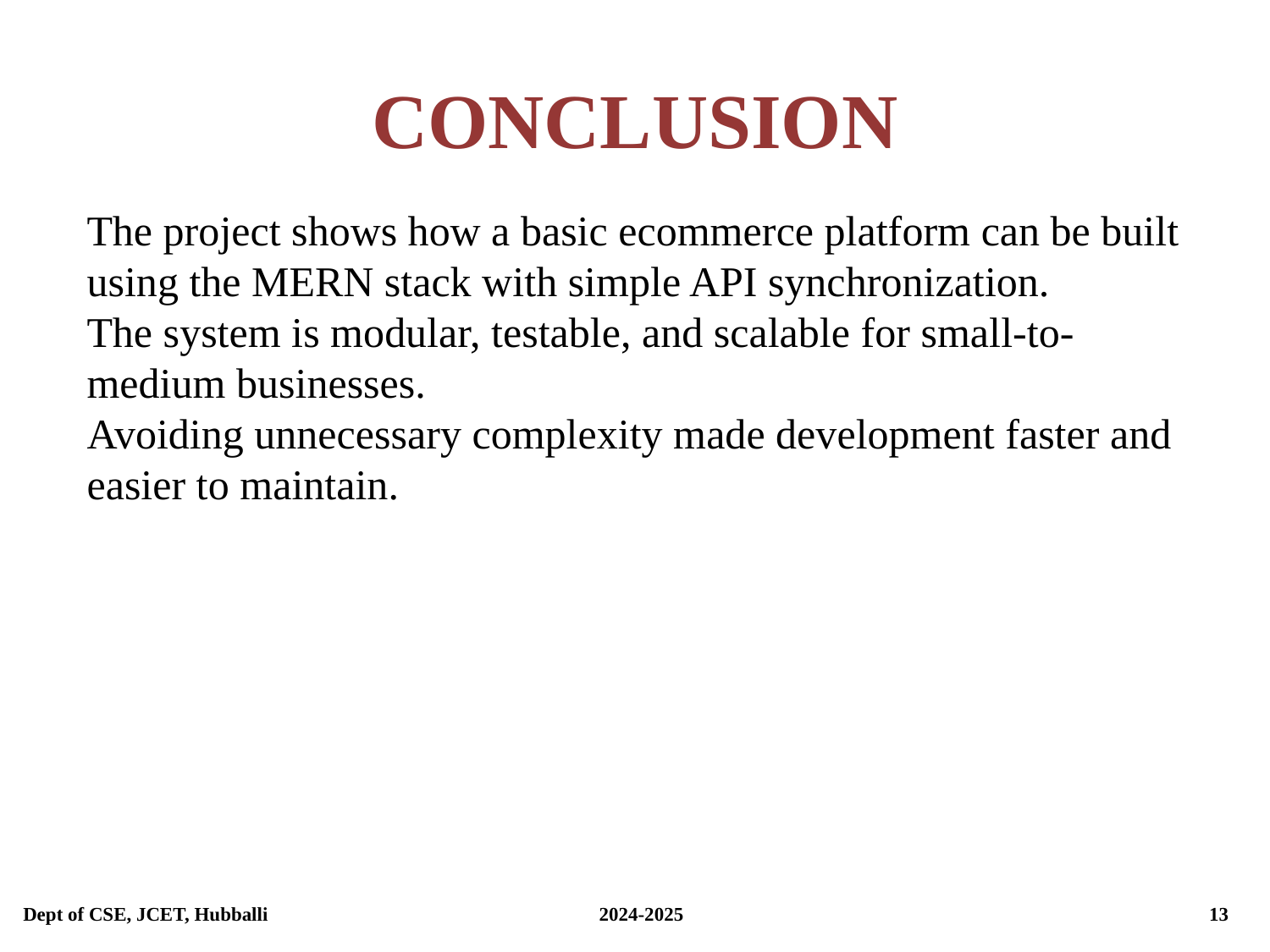

# CONCLUSION
The project shows how a basic ecommerce platform can be built using the MERN stack with simple API synchronization.
The system is modular, testable, and scalable for small-to-medium businesses.
Avoiding unnecessary complexity made development faster and easier to maintain.
Dept of CSE, JCET, Hubballi			              2024-2025			                                   13